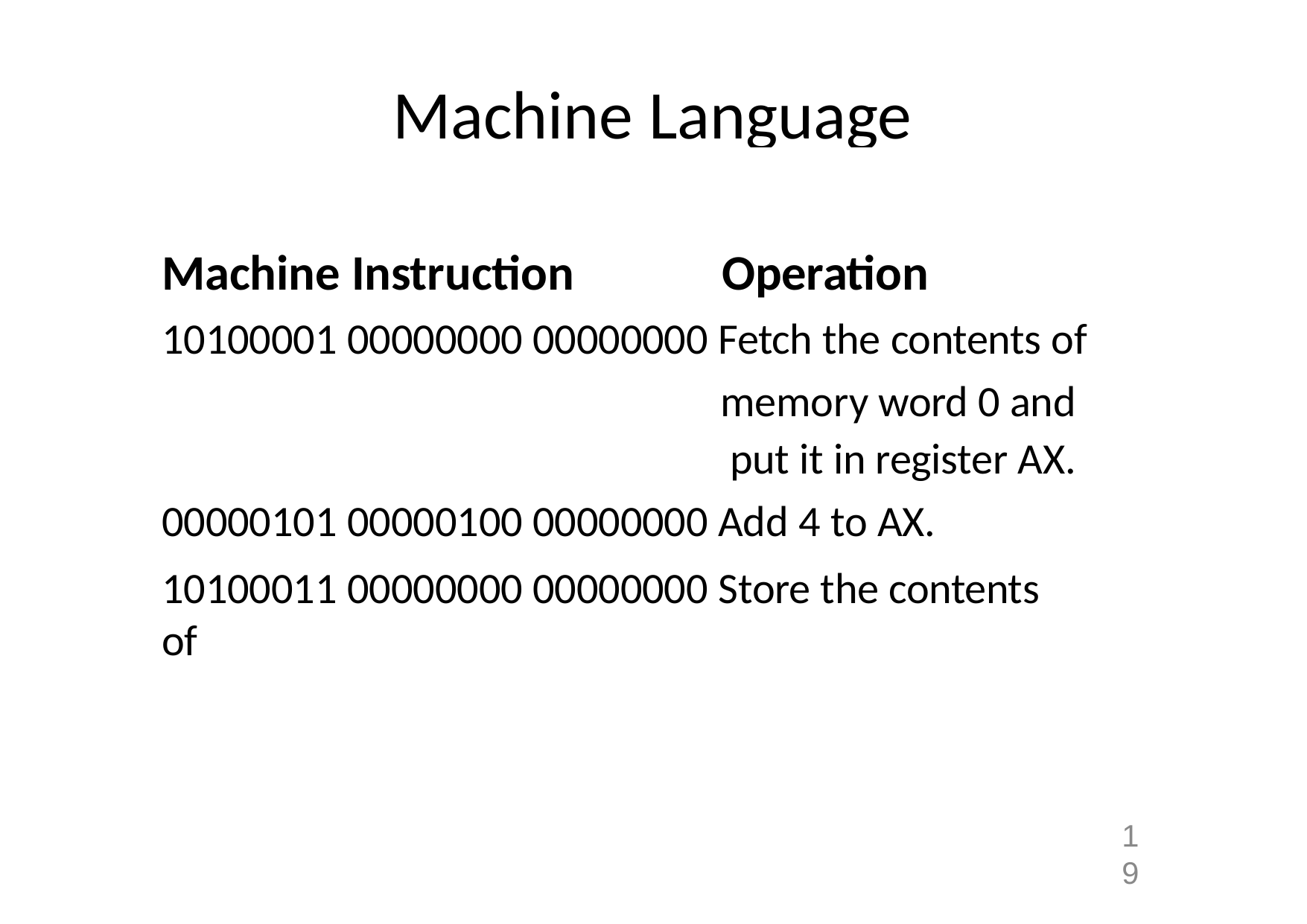

# Machine Language

Machine Instruction	Operation
10100001 00000000 00000000 Fetch the contents of
memory word 0 and  put it in register AX.
00000101 00000100 00000000 Add 4 to AX.
10100011 00000000 00000000 Store the contents of
AX in memory word 0.

19